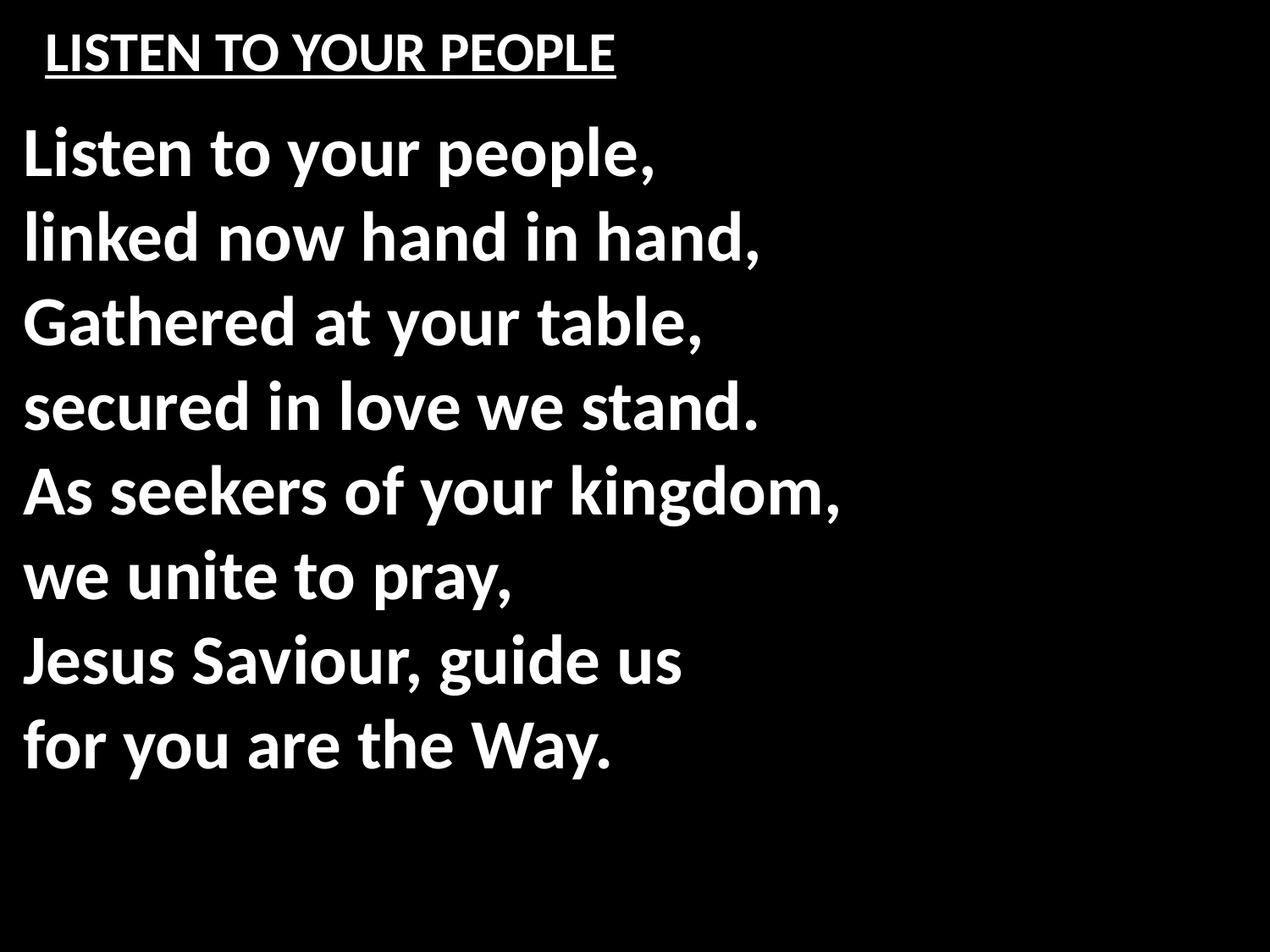

# LISTEN TO YOUR PEOPLE
Listen to your people,
linked now hand in hand,
Gathered at your table,
secured in love we stand.
As seekers of your kingdom,
we unite to pray,
Jesus Saviour, guide us
for you are the Way.